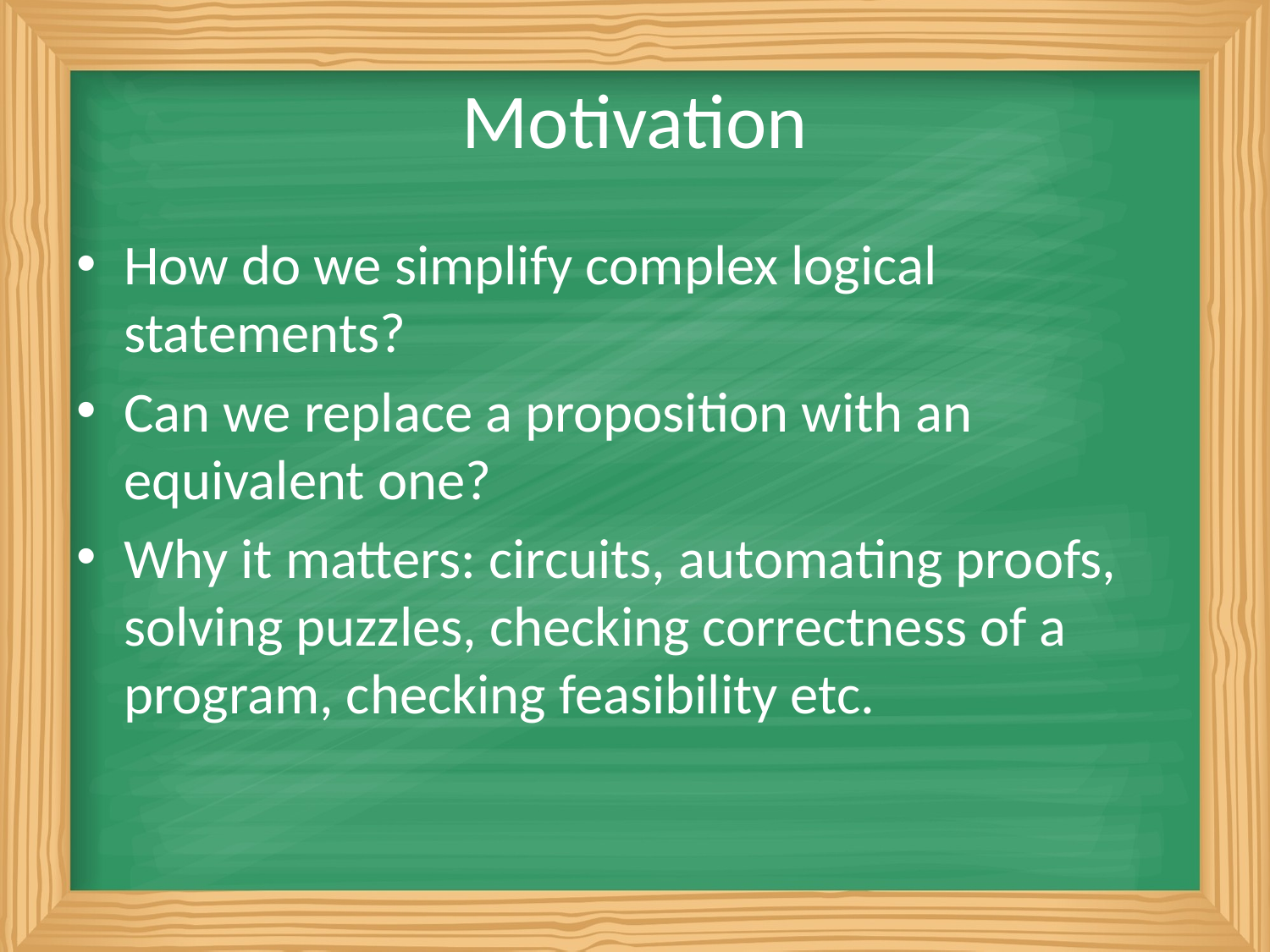

# Motivation
How do we simplify complex logical statements?
Can we replace a proposition with an equivalent one?
Why it matters: circuits, automating proofs, solving puzzles, checking correctness of a program, checking feasibility etc.